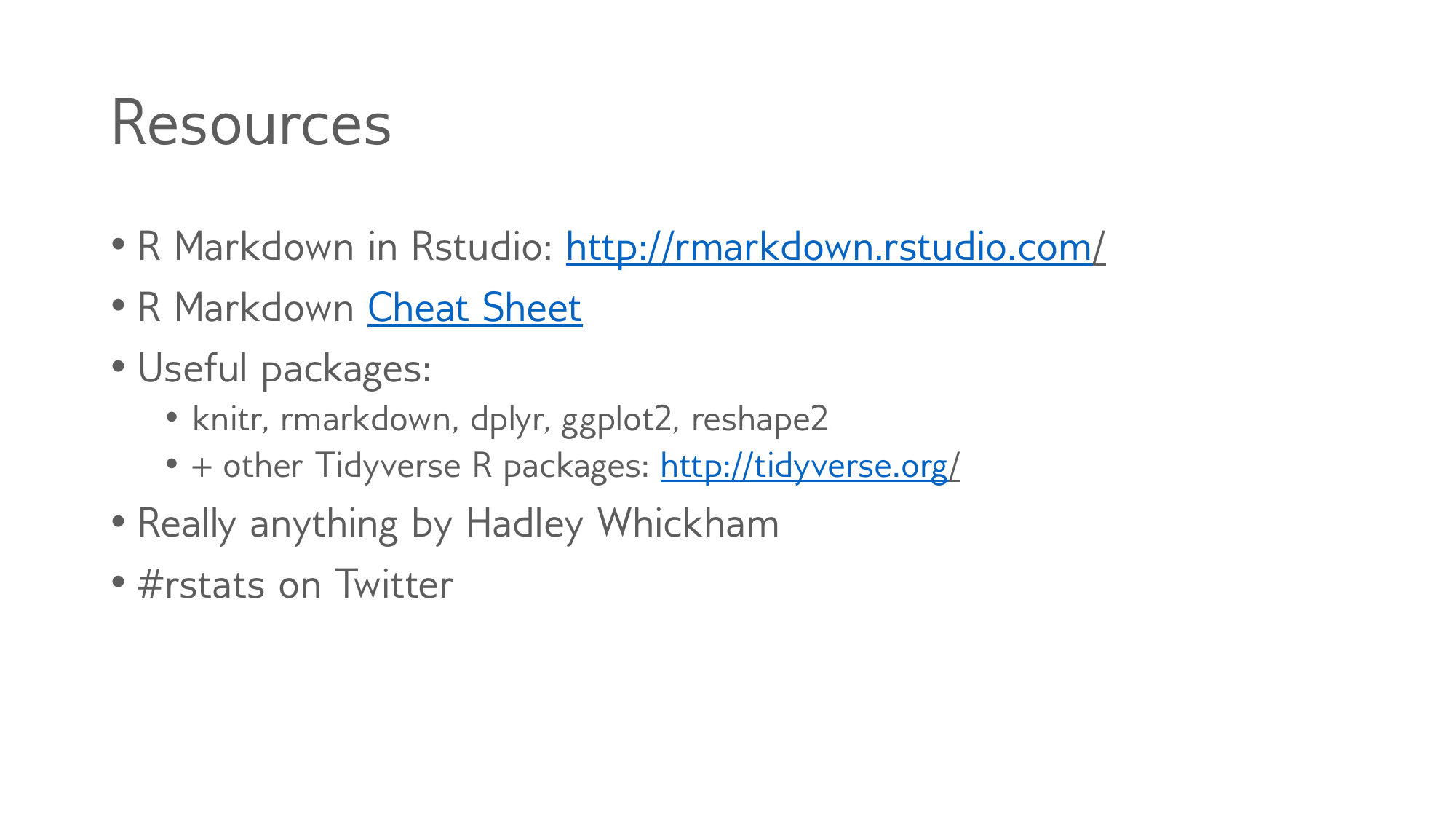

# Resources
R Markdown in Rstudio: http://rmarkdown.rstudio.com/
R Markdown Cheat Sheet
Useful packages:
knitr, rmarkdown, dplyr, ggplot2, reshape2
+ other Tidyverse R packages: http://tidyverse.org/
Really anything by Hadley Whickham
#rstats on Twitter